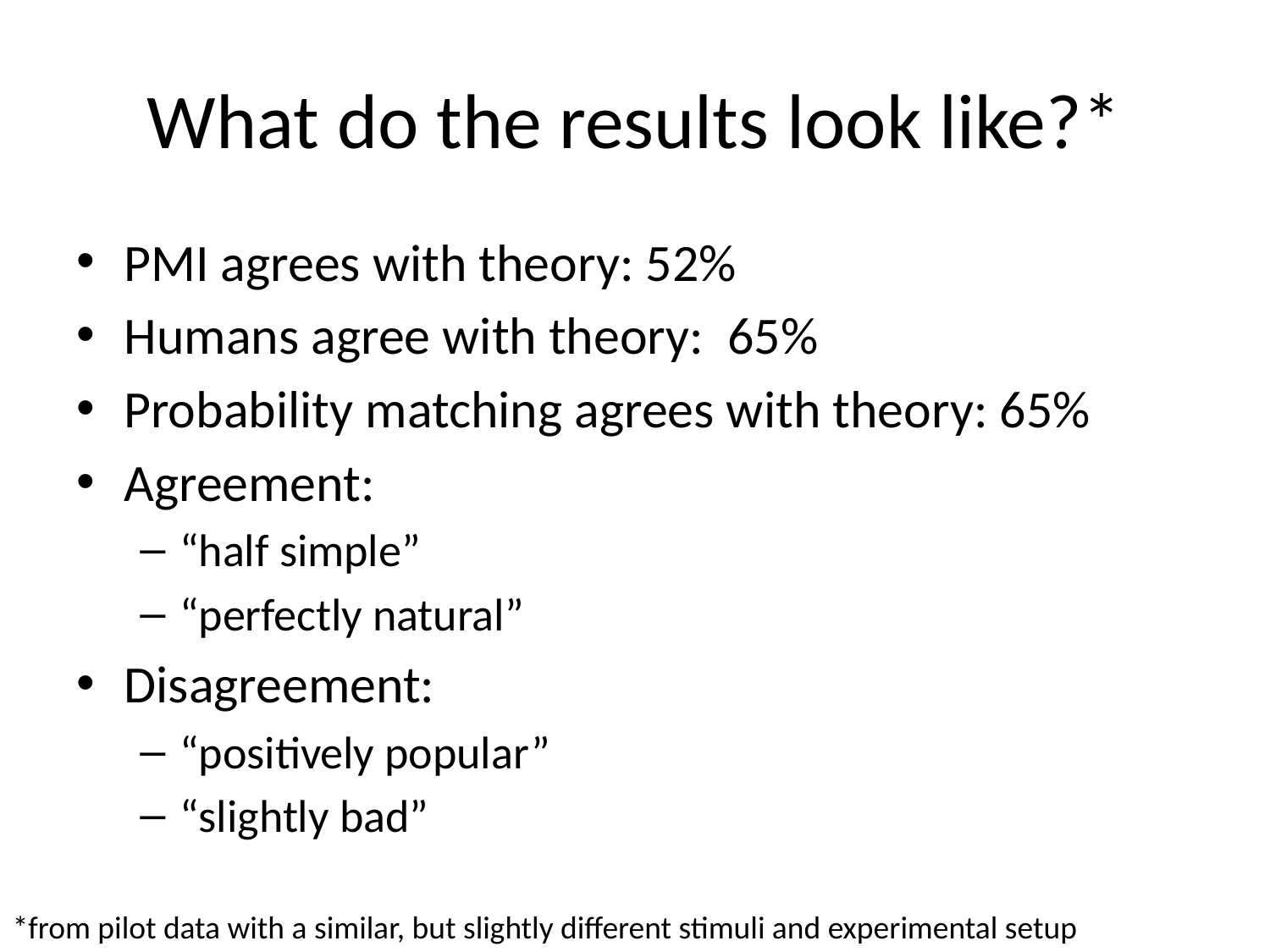

# What do the results look like?*
PMI agrees with theory: 52%
Humans agree with theory:  65%
Probability matching agrees with theory: 65%
Agreement:
“half simple”
“perfectly natural”
Disagreement:
“positively popular”
“slightly bad”
*from pilot data with a similar, but slightly different stimuli and experimental setup